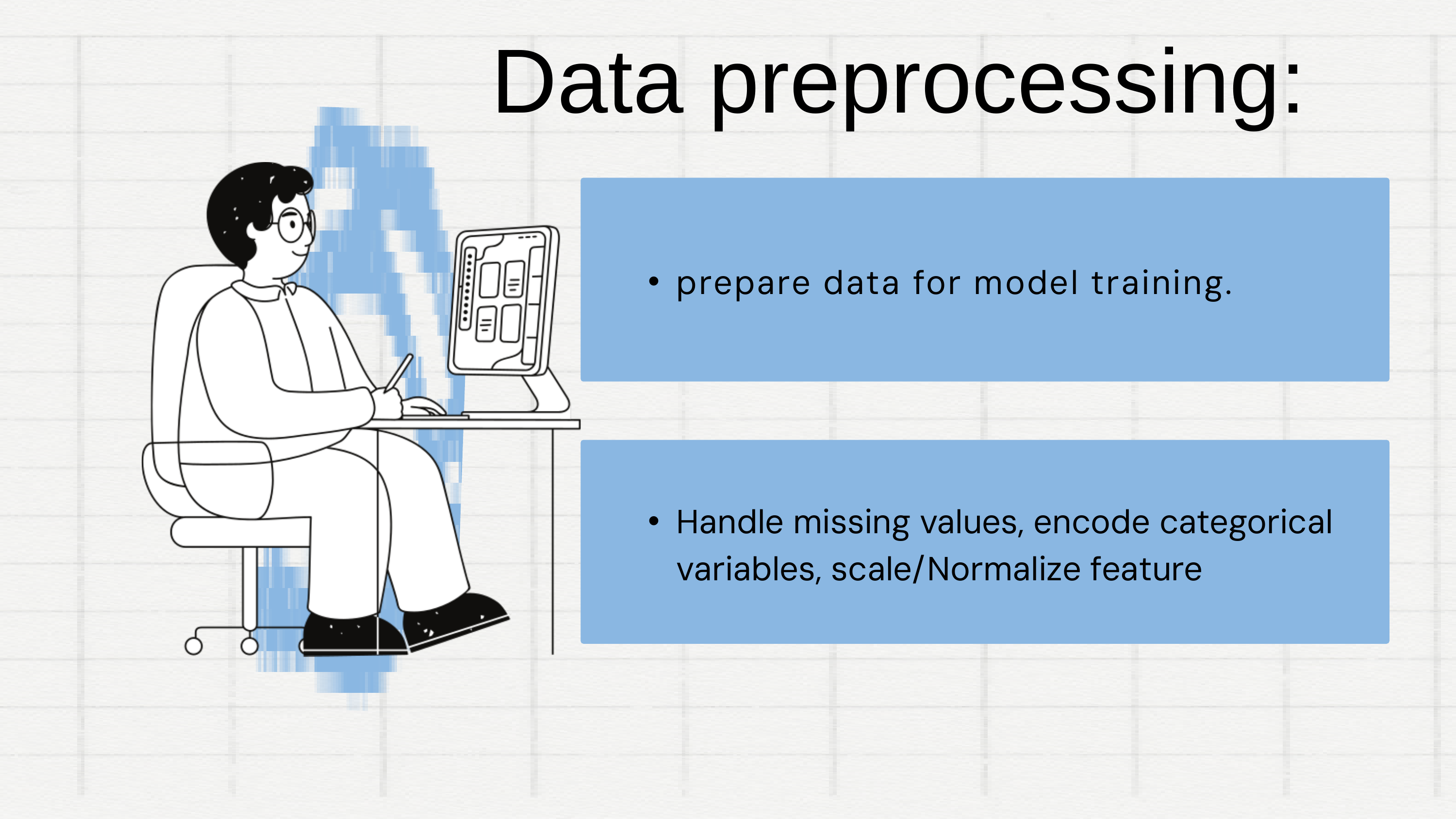

Data preprocessing:

prepare data for model training.

Handle missing values, encode categorical variables, scale/Normalize feature